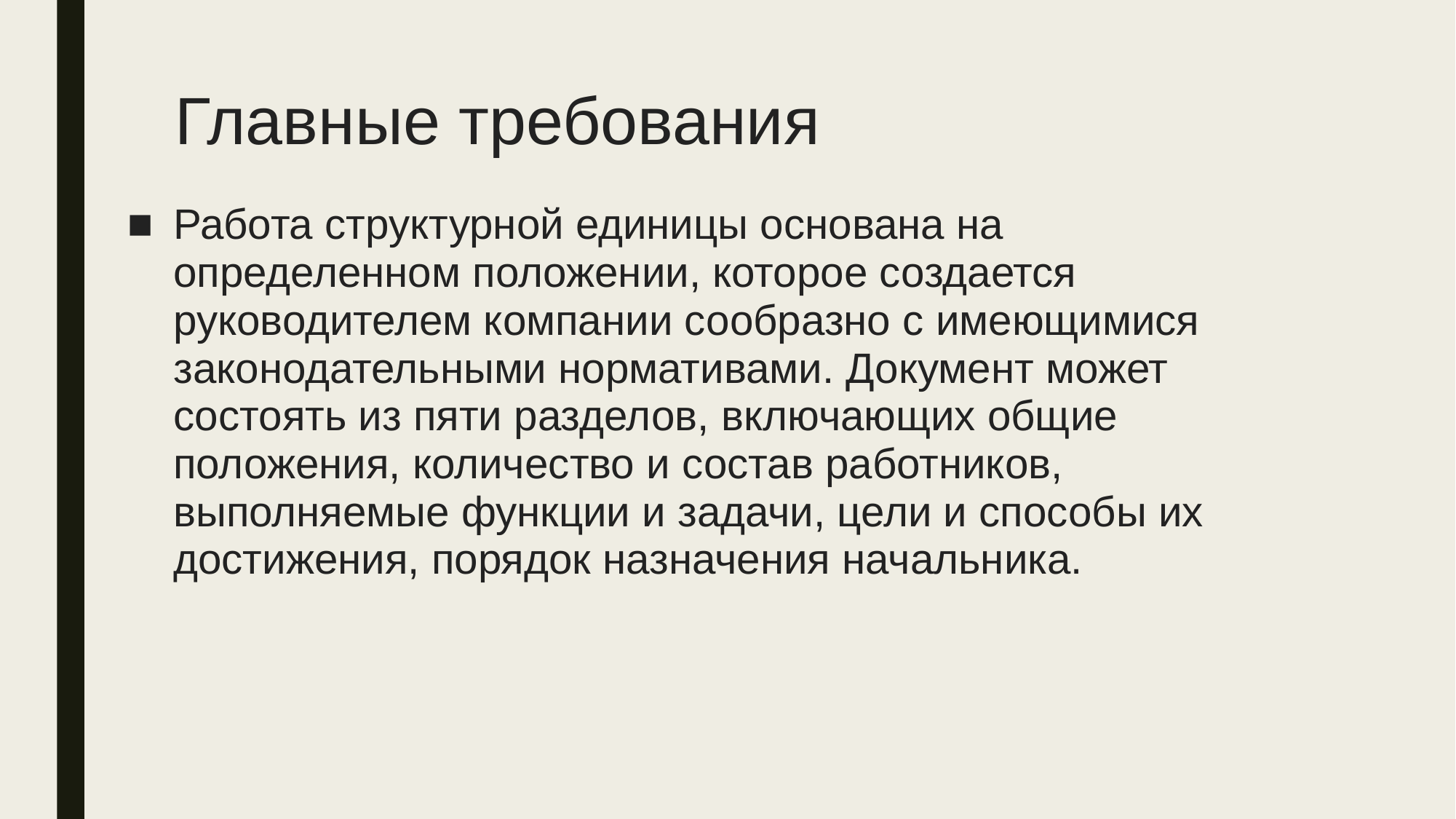

# Главные требования
Работа структурной единицы основана на определенном положении, которое создается руководителем компании сообразно с имеющимися законодательными нормативами. Документ может состоять из пяти разделов, включающих общие положения, количество и состав работников, выполняемые функции и задачи, цели и способы их достижения, порядок назначения начальника.